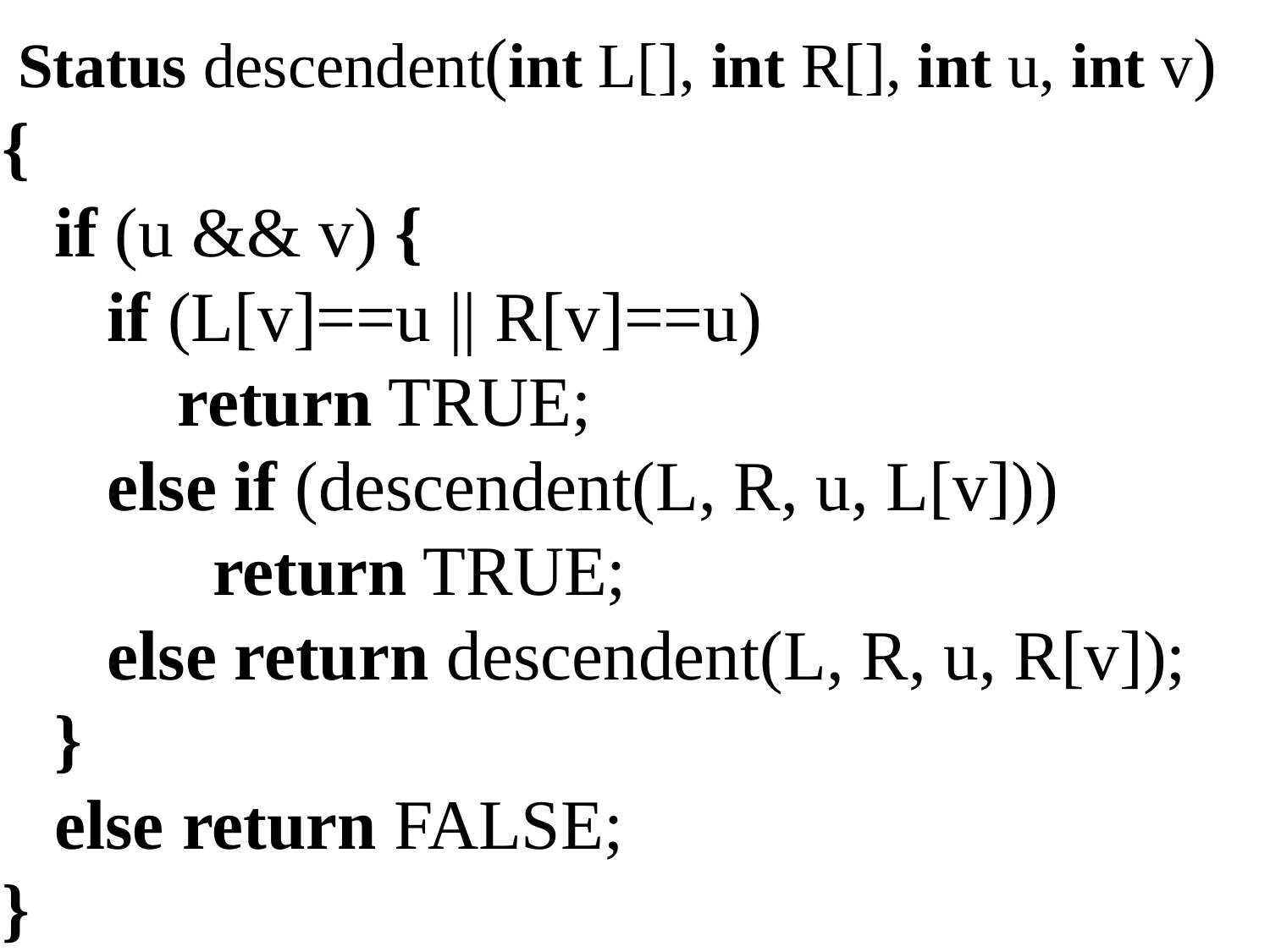

Status descendent(int L[], int R[], int u, int v)
{
   if (u && v) {
      if (L[v]==u || R[v]==u)
          return TRUE;
      else if (descendent(L, R, u, L[v]))
            return TRUE;
      else return descendent(L, R, u, R[v]);
   }
   else return FALSE;
}